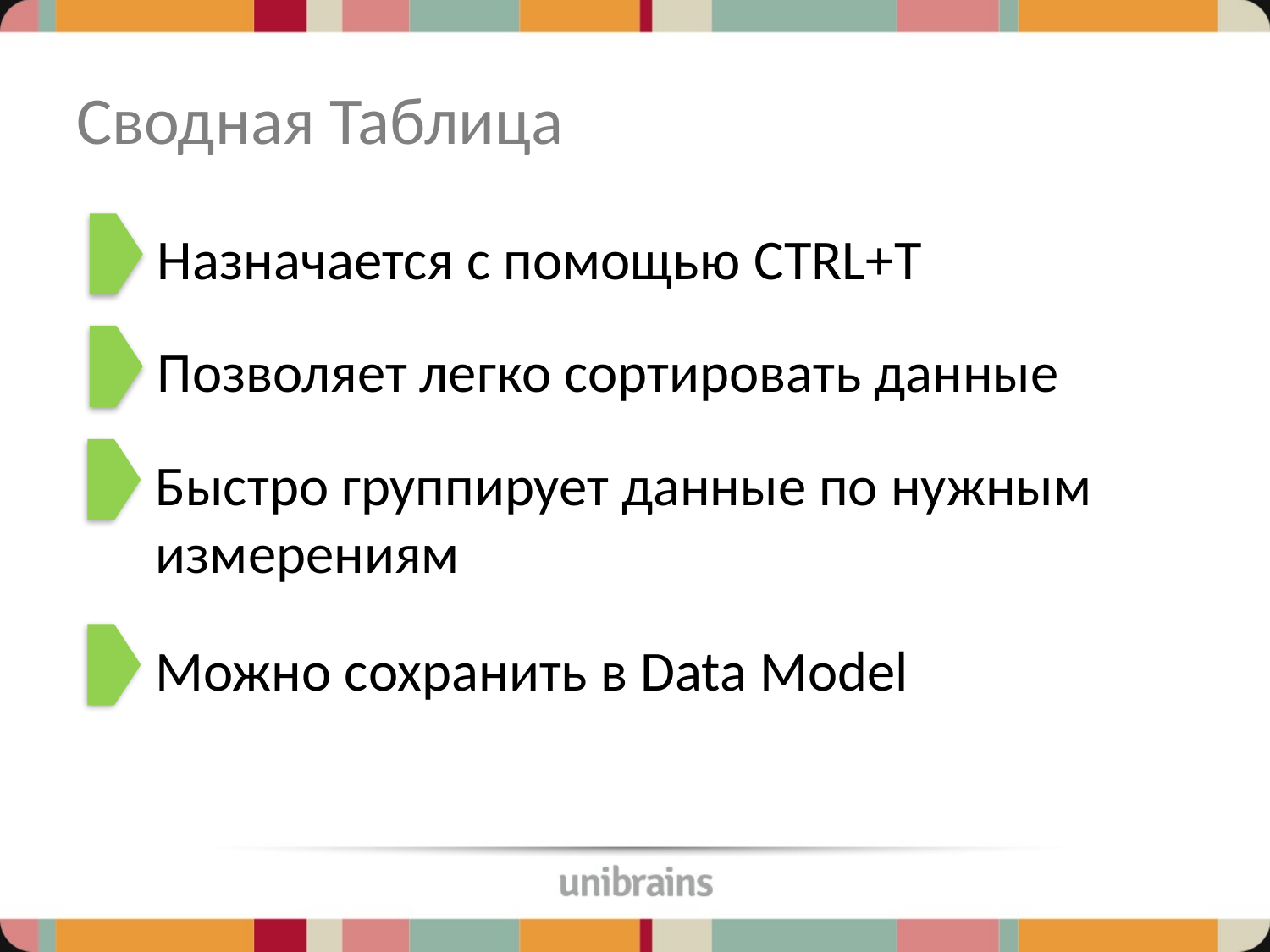

# Сводная Таблица

Назначается с помощью CTRL+T

Позволяет легко сортировать данные

Быстро группирует данные по нужным измерениям

Можно сохранить в Data Model